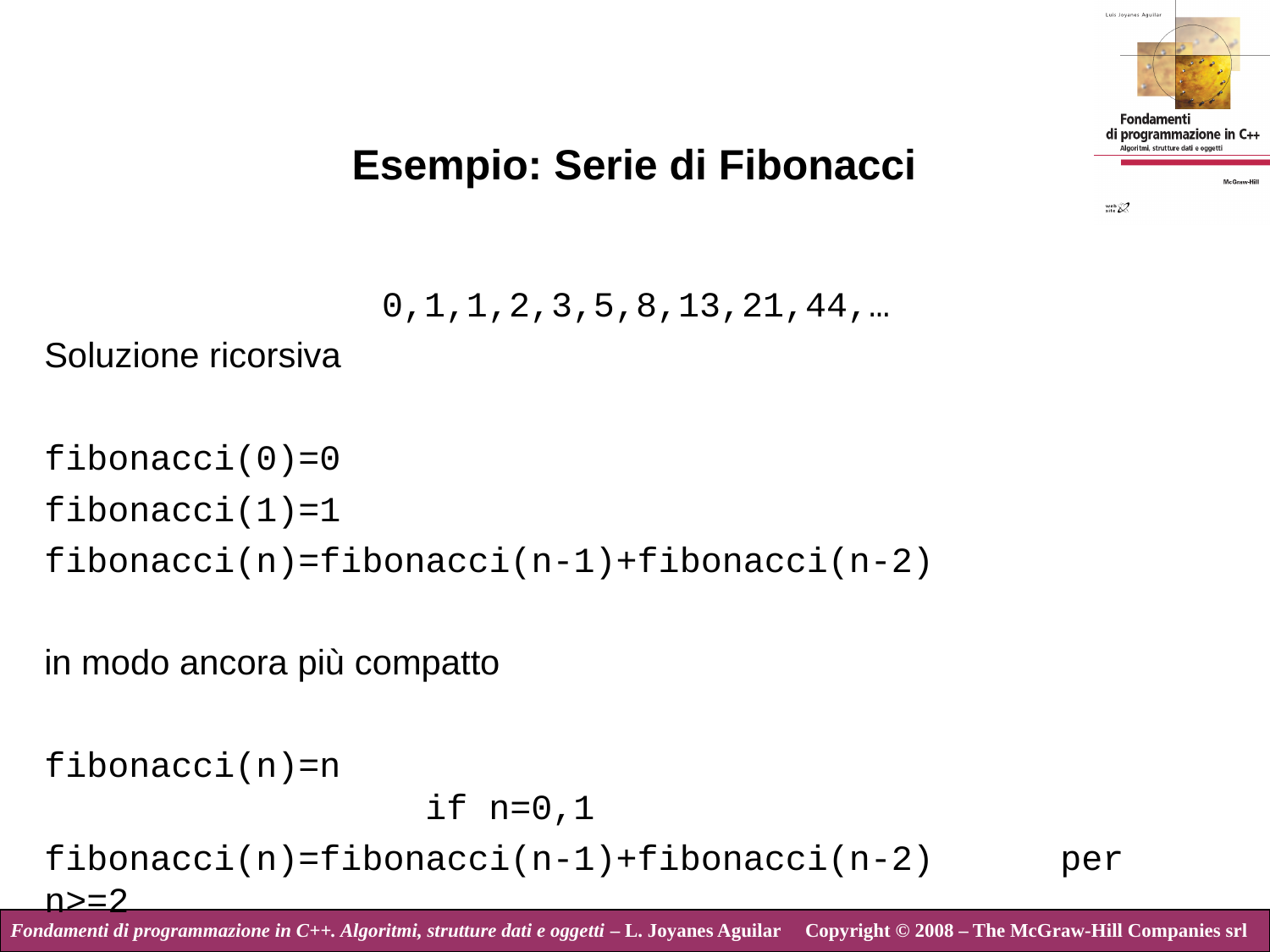

# Esempio: Serie di Fibonacci
0,1,1,2,3,5,8,13,21,44,…
Soluzione ricorsiva

fibonacci(0)=0
fibonacci(1)=1
fibonacci(n)=fibonacci(n-1)+fibonacci(n-2)

in modo ancora più compatto

fibonacci(n)=n 										if n=0,1
fibonacci(n)=fibonacci(n-1)+fibonacci(n-2) 	per n>=2